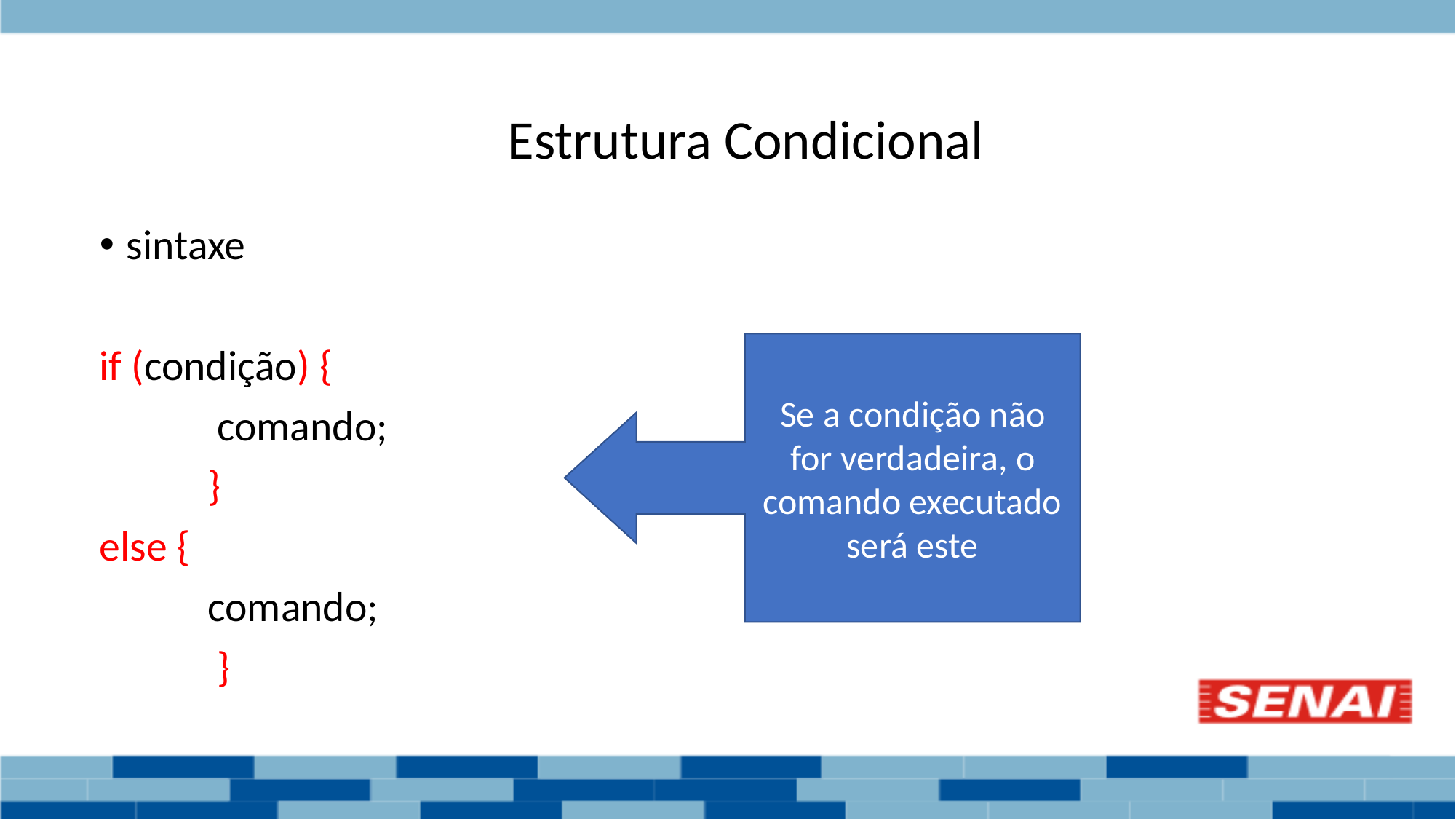

# Estrutura Condicional
sintaxe

if (condição) {
		 comando;
	}
else {
		comando;
	 }

Se a condição não for verdadeira, o comando executado será este